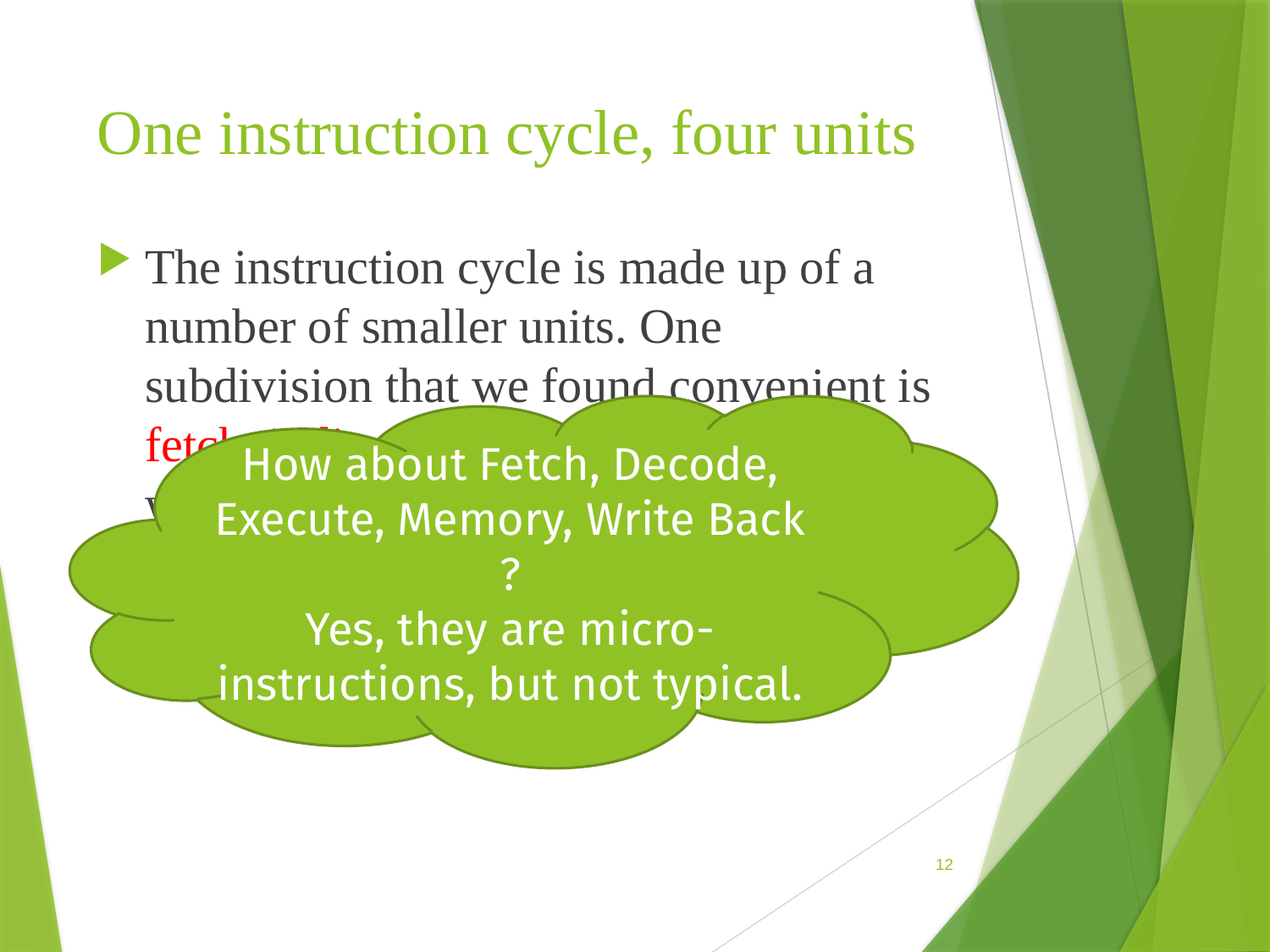

# One instruction cycle, four units
The instruction cycle is made up of a number of smaller units. One subdivision that we found convenient is fetch, indirect, execute, and interrupt, with only fetch and execute cycles always occurring.
How about Fetch, Decode, Execute, Memory, Write Back ?
Yes, they are micro-instructions, but not typical.
12